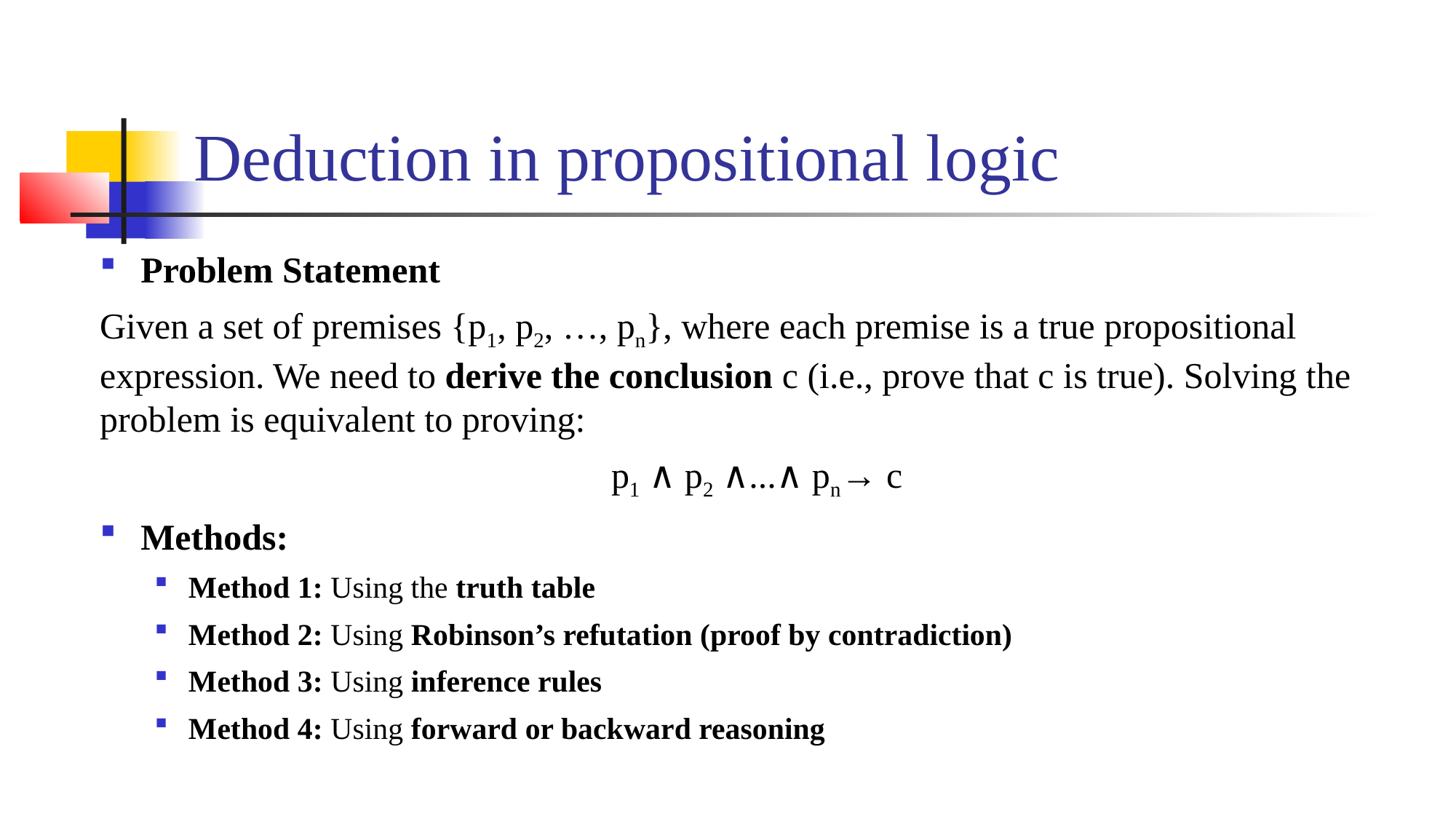

# Deduction in propositional logic
Problem Statement
Given a set of premises {p1, p2, …, pn}, where each premise is a true propositional expression. We need to derive the conclusion c (i.e., prove that c is true). Solving the problem is equivalent to proving:
p1 ∧ p2 ∧...∧ pn→ c
Methods:
Method 1: Using the truth table
Method 2: Using Robinson’s refutation (proof by contradiction)
Method 3: Using inference rules
Method 4: Using forward or backward reasoning